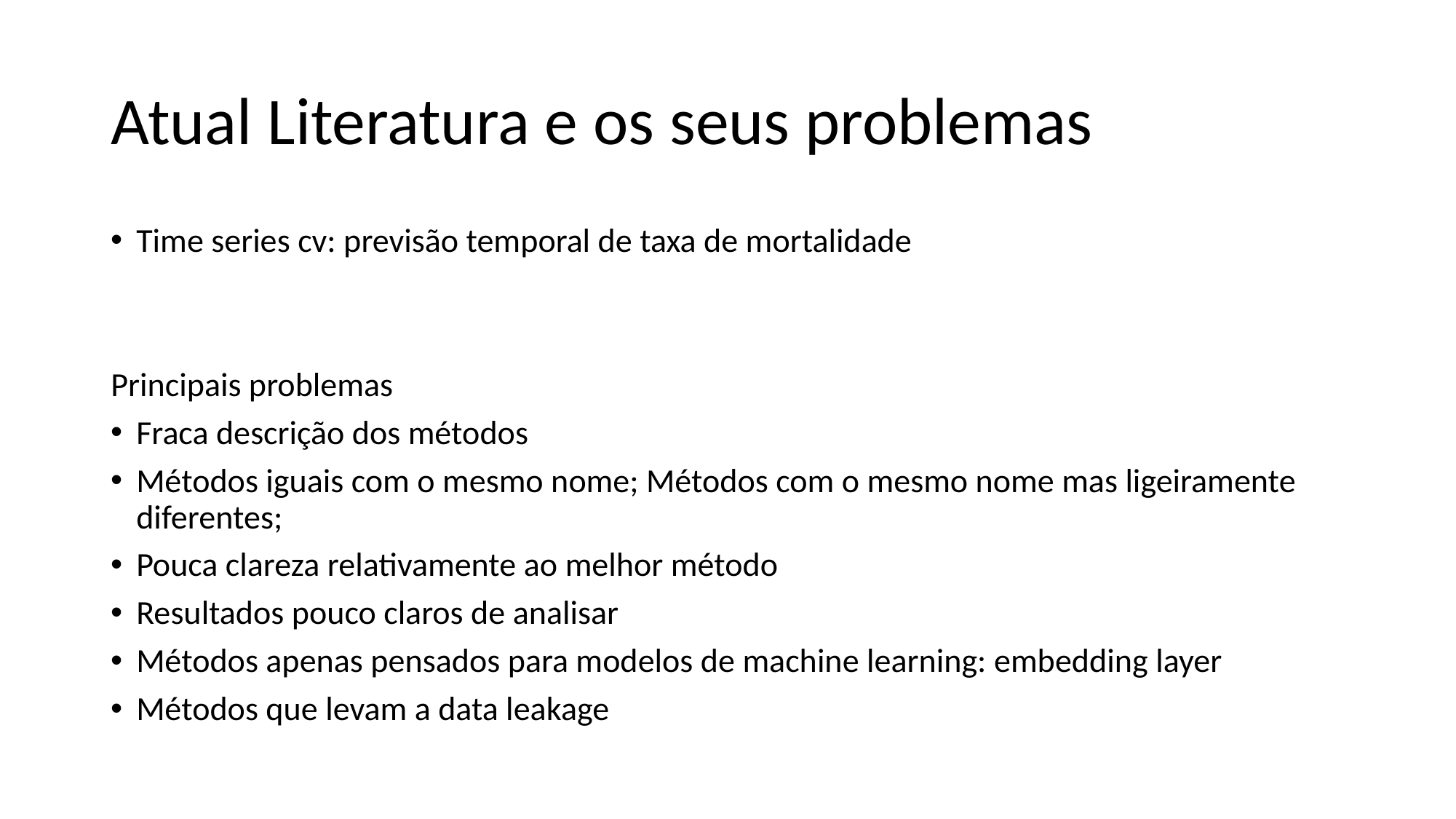

# Atual Literatura e os seus problemas
Time series cv: previsão temporal de taxa de mortalidade

Principais problemas
Fraca descrição dos métodos
Métodos iguais com o mesmo nome; Métodos com o mesmo nome mas ligeiramente diferentes;
Pouca clareza relativamente ao melhor método
Resultados pouco claros de analisar
Métodos apenas pensados para modelos de machine learning: embedding layer
Métodos que levam a data leakage